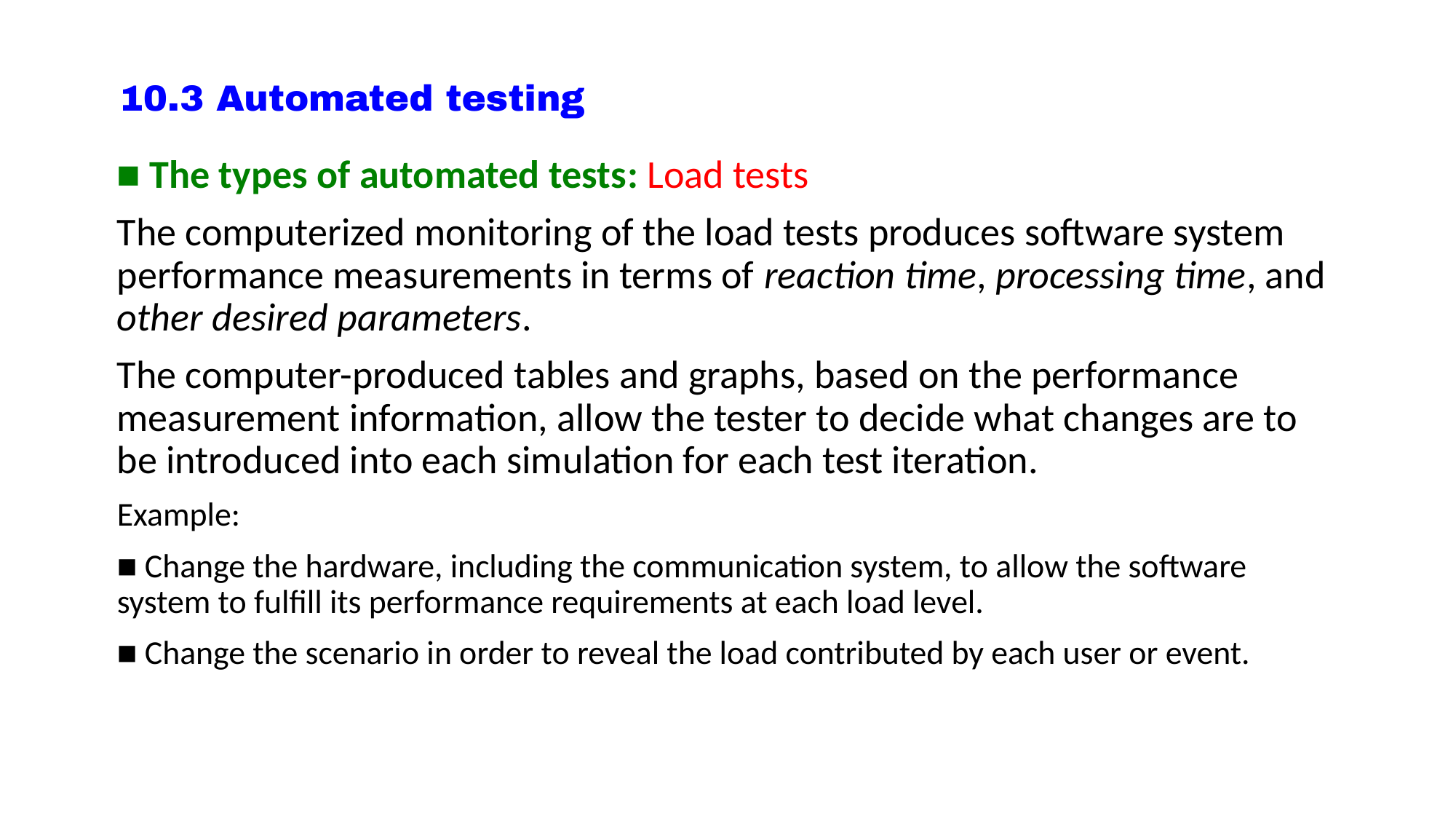

10.3 Automated testing
■ The types of automated tests: Load tests
The computerized monitoring of the load tests produces software system performance measurements in terms of reaction time, processing time, and other desired parameters.
The computer-produced tables and graphs, based on the performance measurement information, allow the tester to decide what changes are to be introduced into each simulation for each test iteration.
Example:
■ Change the hardware, including the communication system, to allow the software system to fulfill its performance requirements at each load level.
■ Change the scenario in order to reveal the load contributed by each user or event.